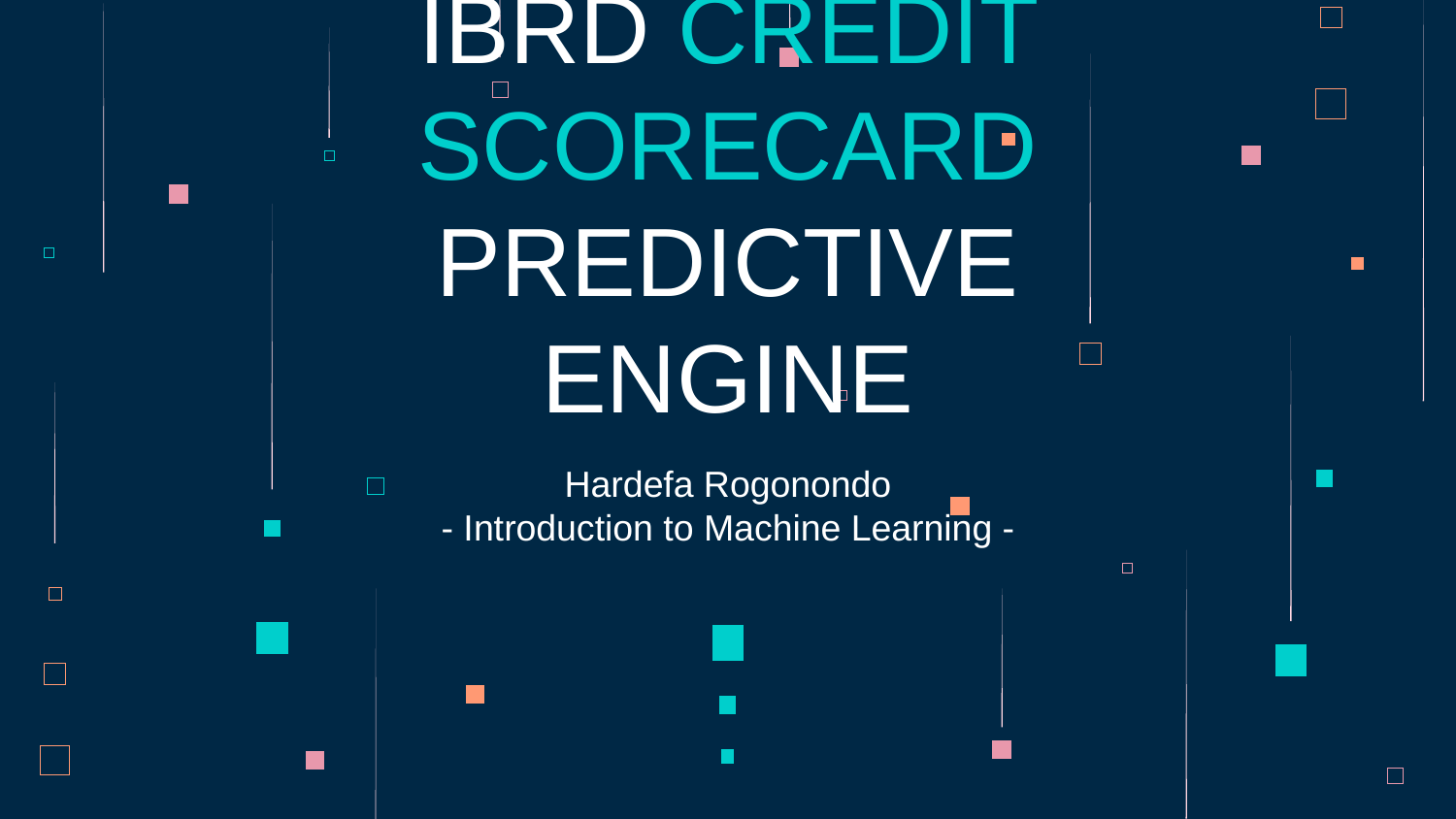

# IBRD CREDIT SCORECARD PREDICTIVE ENGINE

Hardefa Rogonondo
- Introduction to Machine Learning -